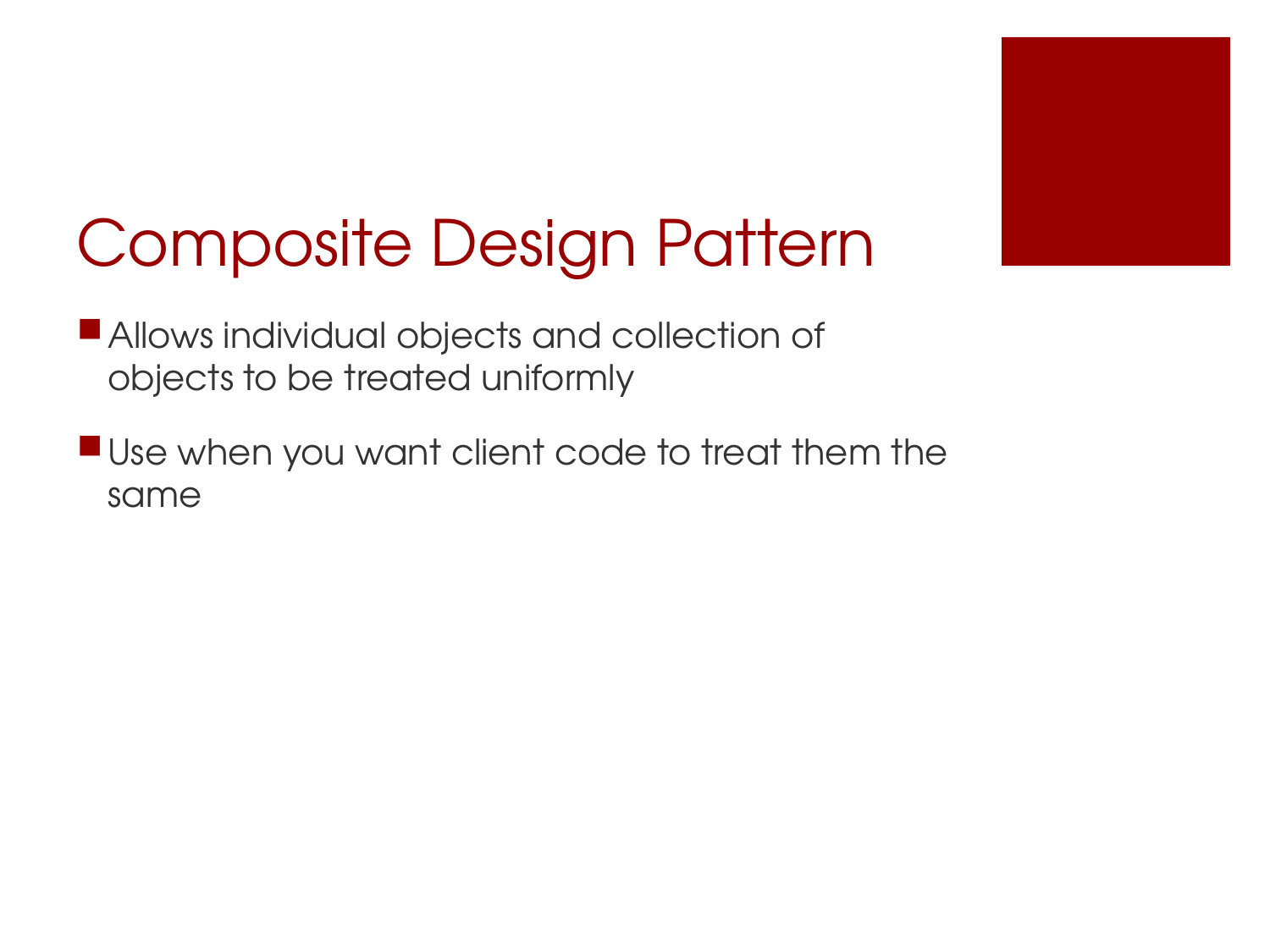

# Composite Design Pattern
Allows individual objects and collection of objects to be treated uniformly
Use when you want client code to treat them the same